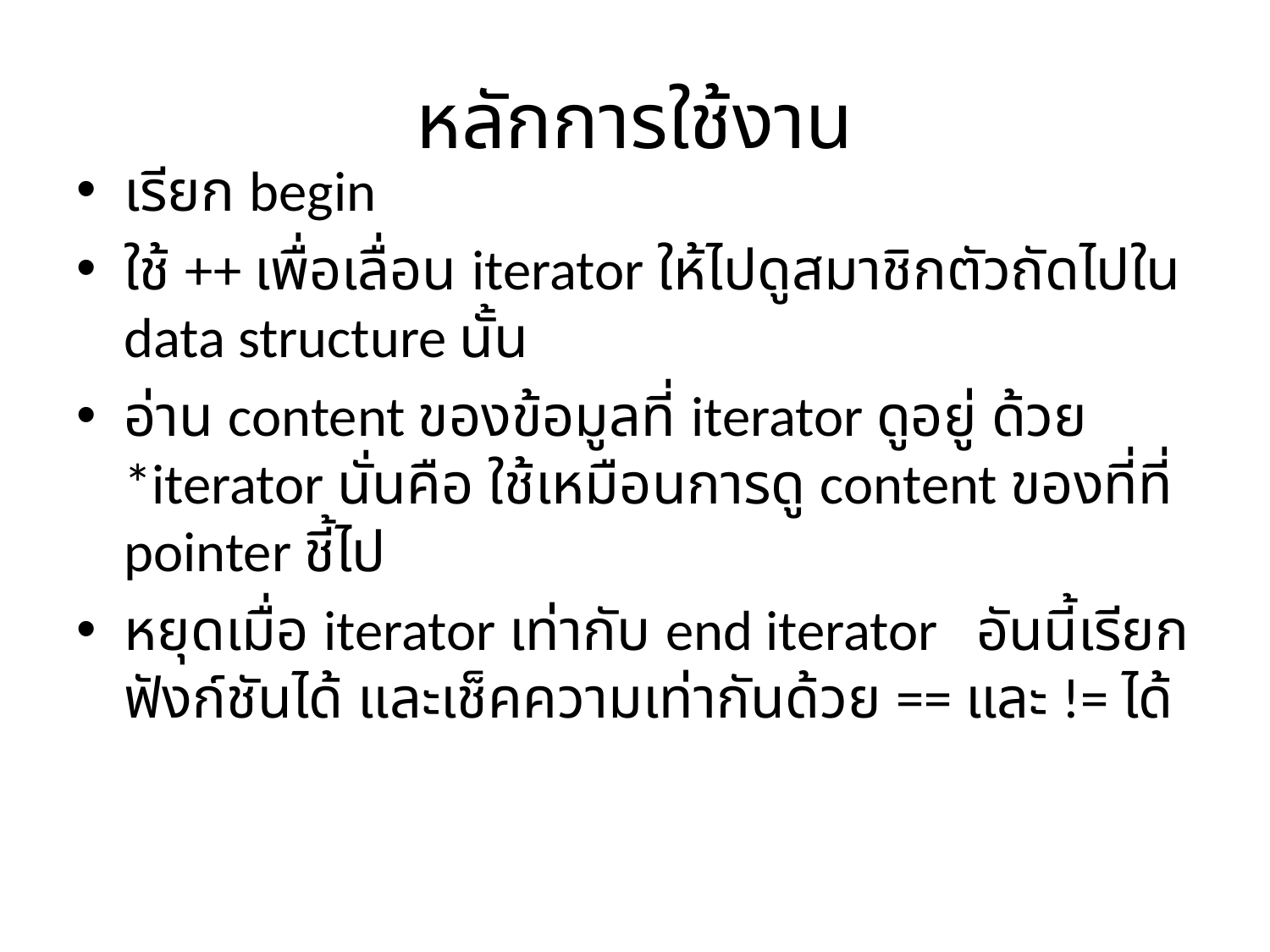

# หลักการใช้งาน
เรียก begin
ใช้ ++ เพื่อเลื่อน iterator ให้ไปดูสมาชิกตัวถัดไปใน data structure นั้น
อ่าน content ของข้อมูลที่ iterator ดูอยู่ ด้วย *iterator นั่นคือ ใช้เหมือนการดู content ของที่ที่ pointer ชี้ไป
หยุดเมื่อ iterator เท่ากับ end iterator   อันนี้เรียกฟังก์ชันได้ และเช็คความเท่ากันด้วย == และ != ได้